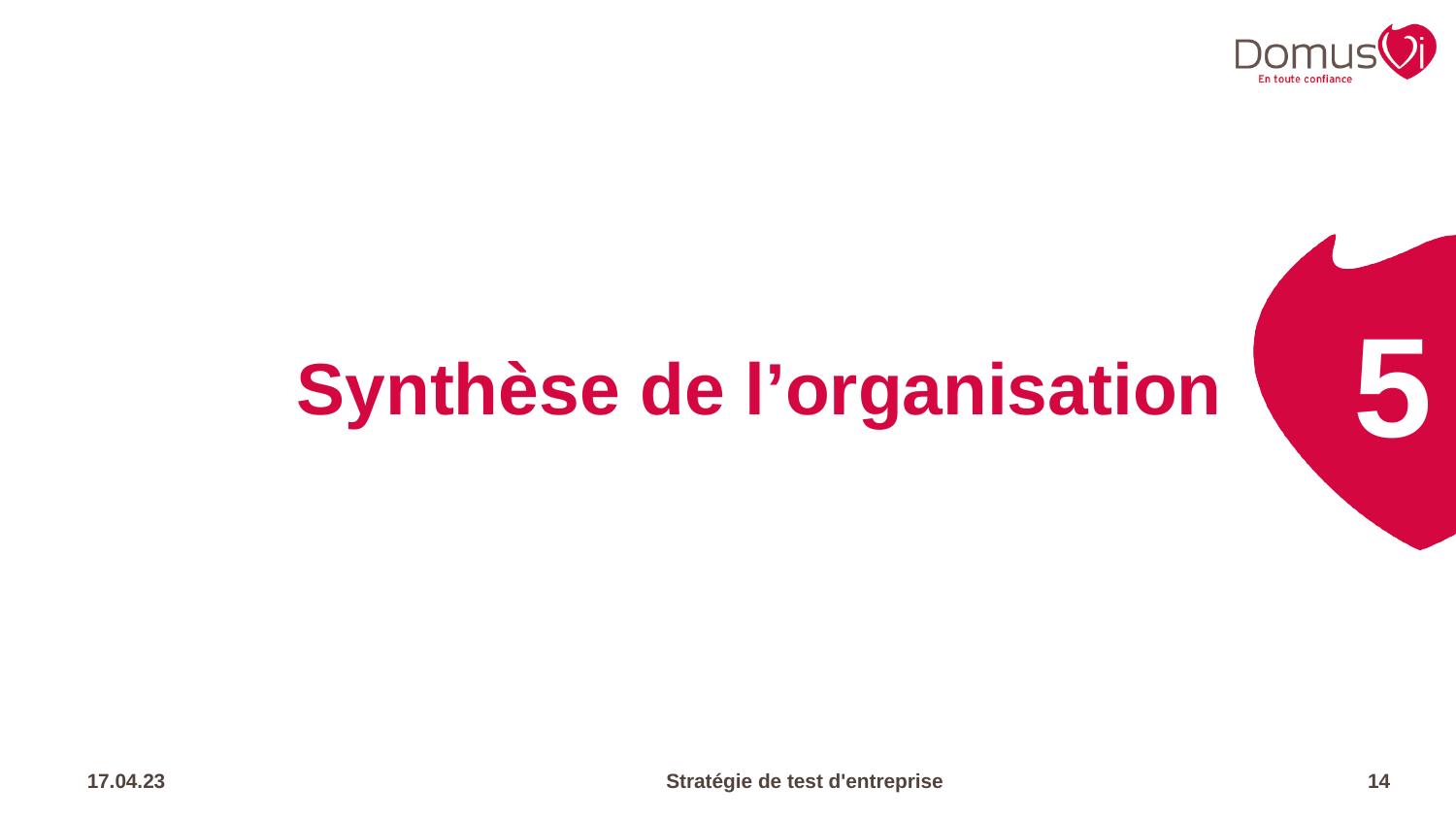

5
# Synthèse de l’organisation
17.04.23
Stratégie de test d'entreprise
14